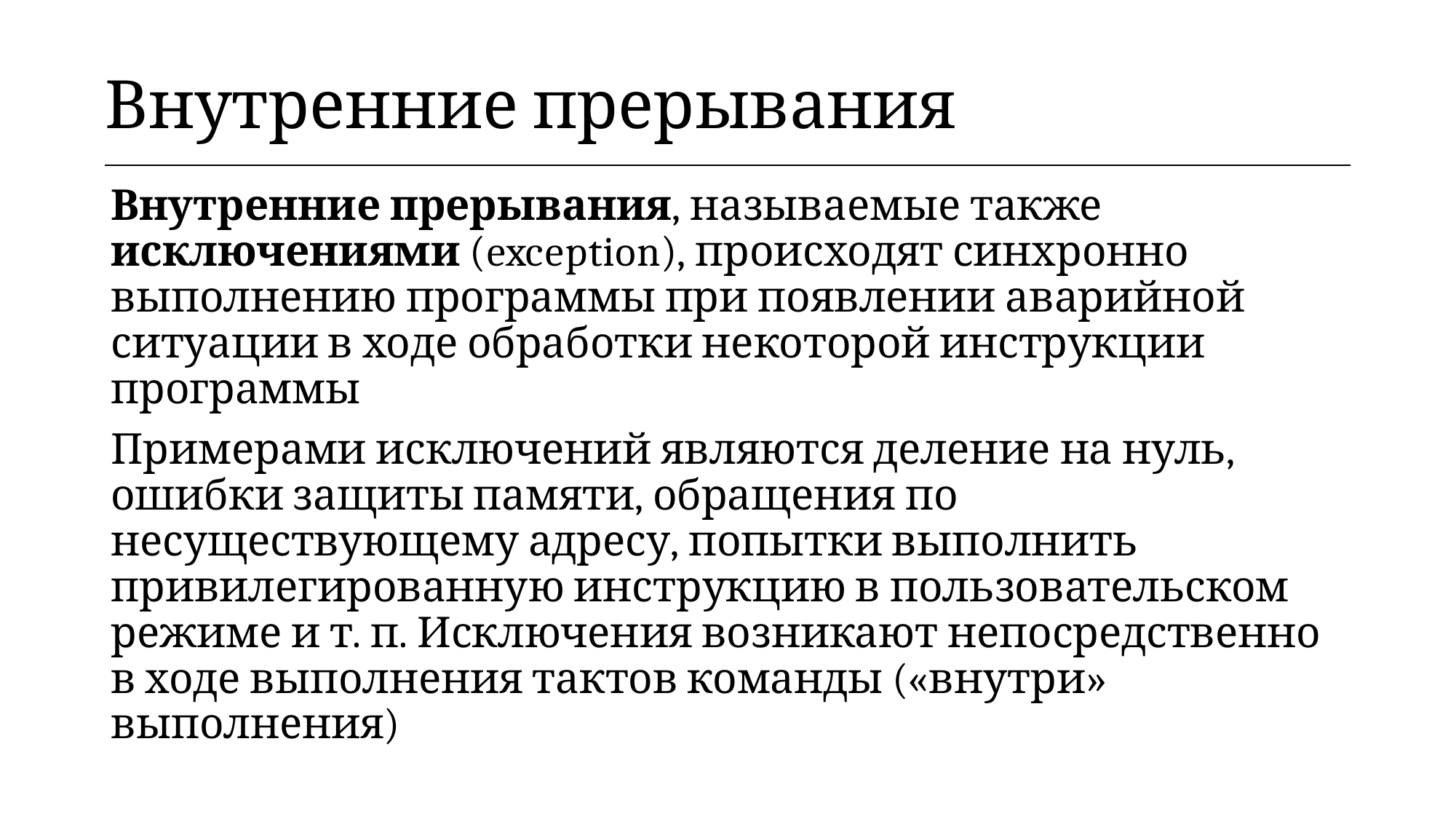

| Внутренние прерывания |
| --- |
Внутренние прерывания, называемые также исключениями (exception), происходят синхронно выполнению программы при появлении аварийной ситуации в ходе обработки некоторой инструкции программы
Примерами исключений являются деление на нуль, ошибки защиты памяти, обращения по несуществующему адресу, попытки выполнить привилегированную инструкцию в пользовательском режиме и т. п. Исключения возникают непосредственно в ходе выполнения тактов команды («внутри» выполнения)